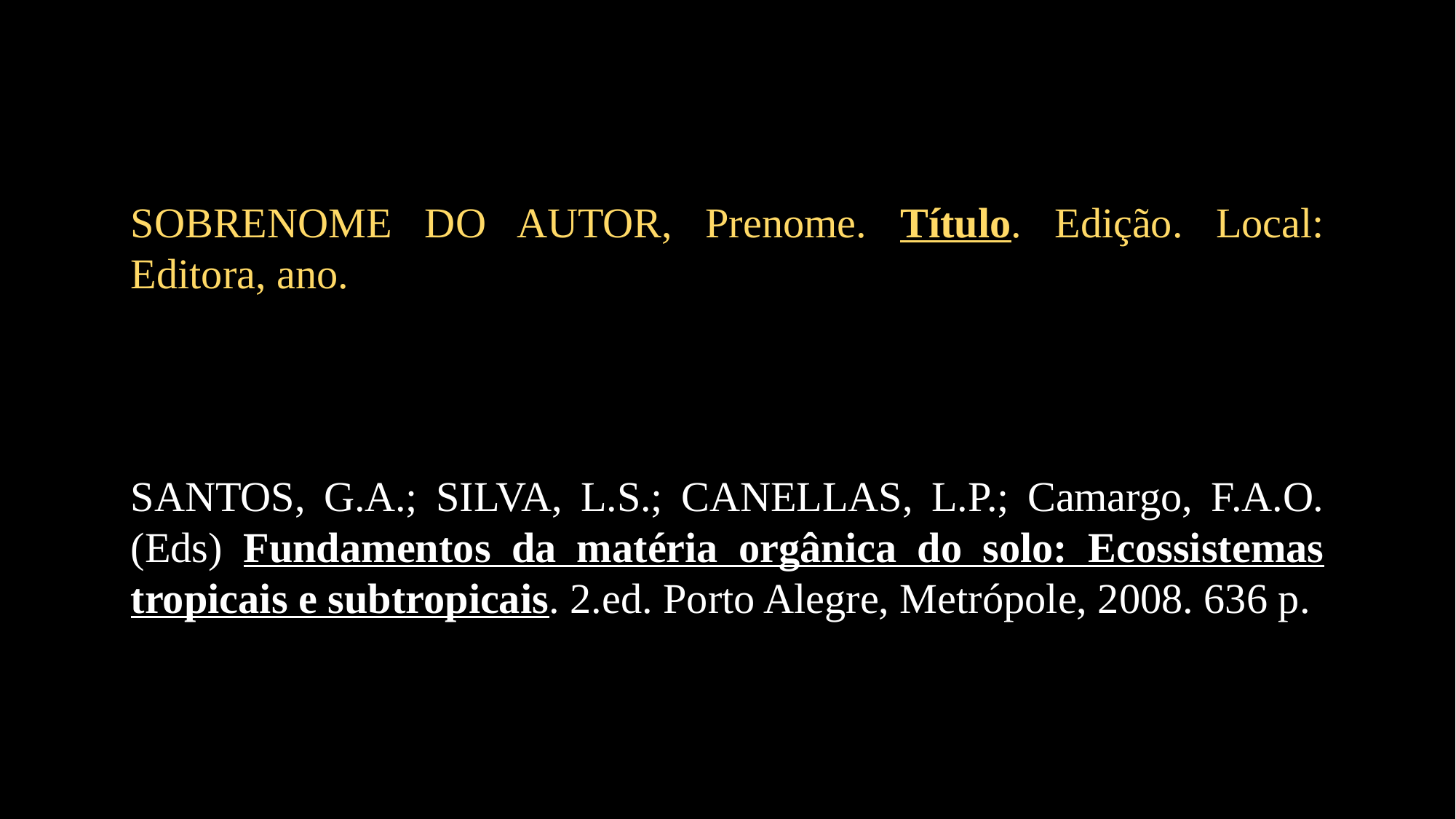

SOBRENOME DO AUTOR, Prenome. Título. Edição. Local: Editora, ano.
SANTOS, G.A.; SILVA, L.S.; CANELLAS, L.P.; Camargo, F.A.O. (Eds) Fundamentos da matéria orgânica do solo: Ecossistemas tropicais e subtropicais. 2.ed. Porto Alegre, Metrópole, 2008. 636 p.